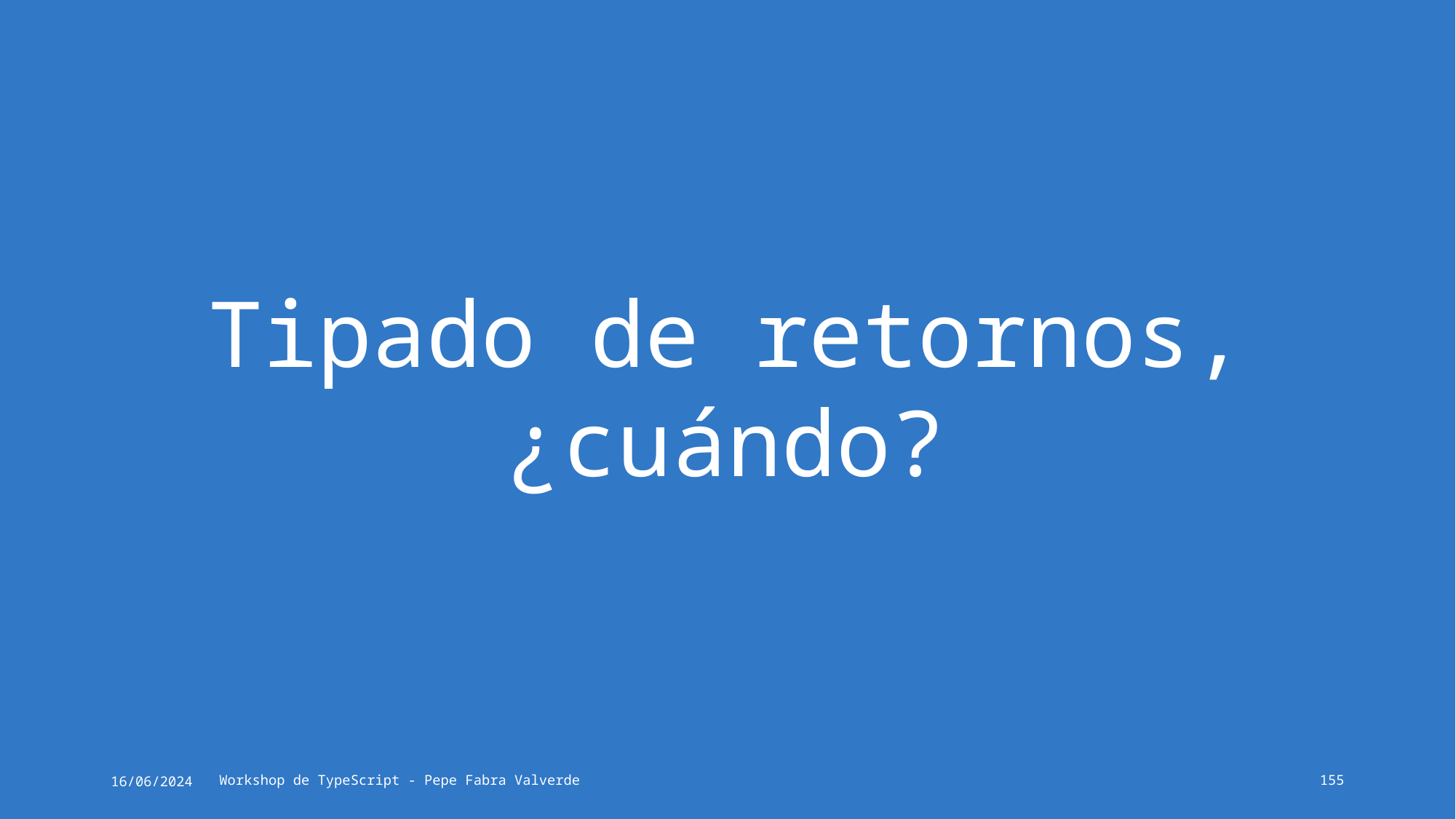

# Tipado de retornos, ¿cuándo?
16/06/2024
Workshop de TypeScript - Pepe Fabra Valverde
155